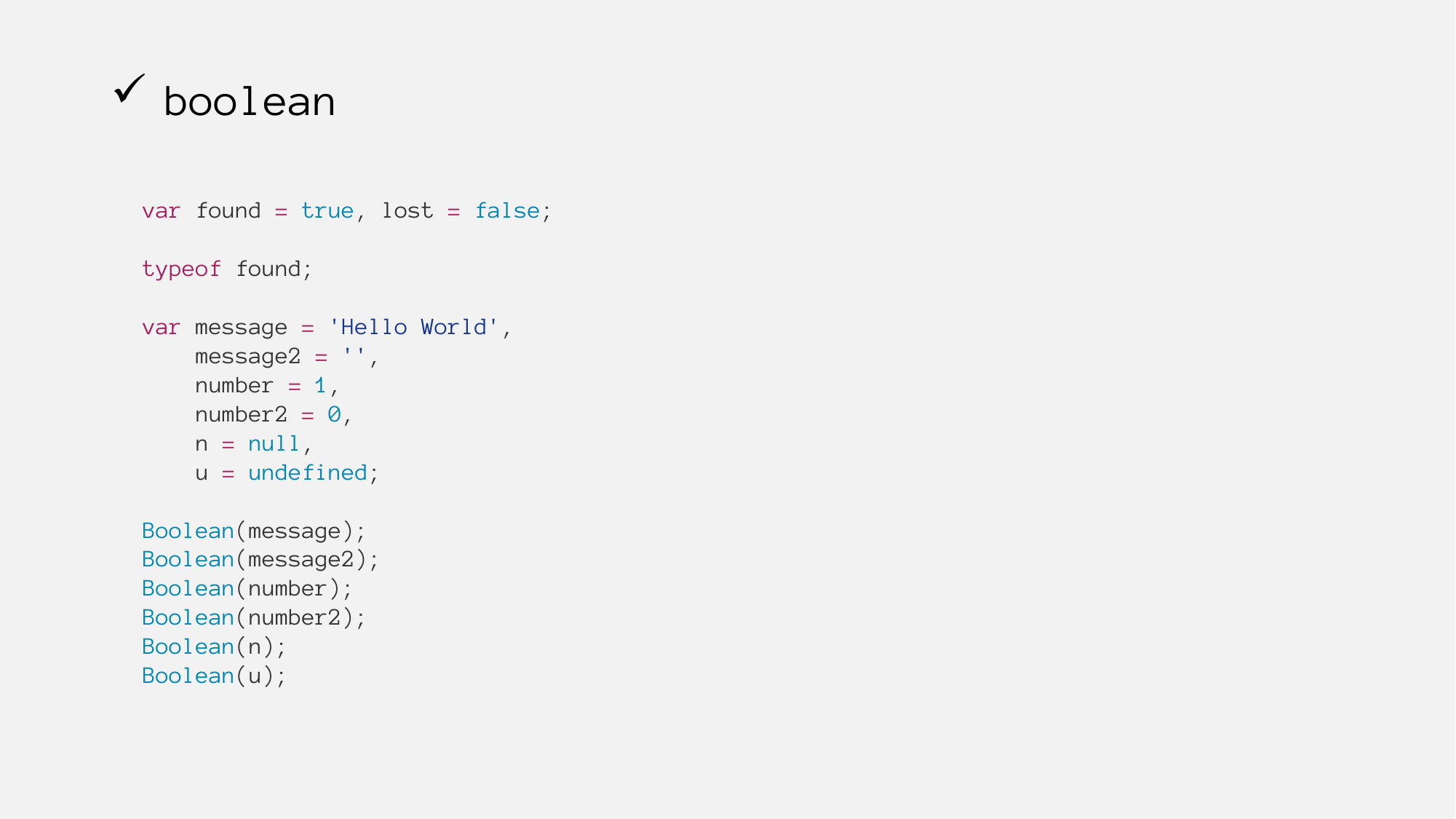

# boolean
var found = true, lost = false;

typeof found;

var message = 'Hello World',
    message2 = '',
    number = 1,
    number2 = 0,
    n = null,
    u = undefined;

Boolean(message);
Boolean(message2);
Boolean(number);
Boolean(number2);
Boolean(n);
Boolean(u);